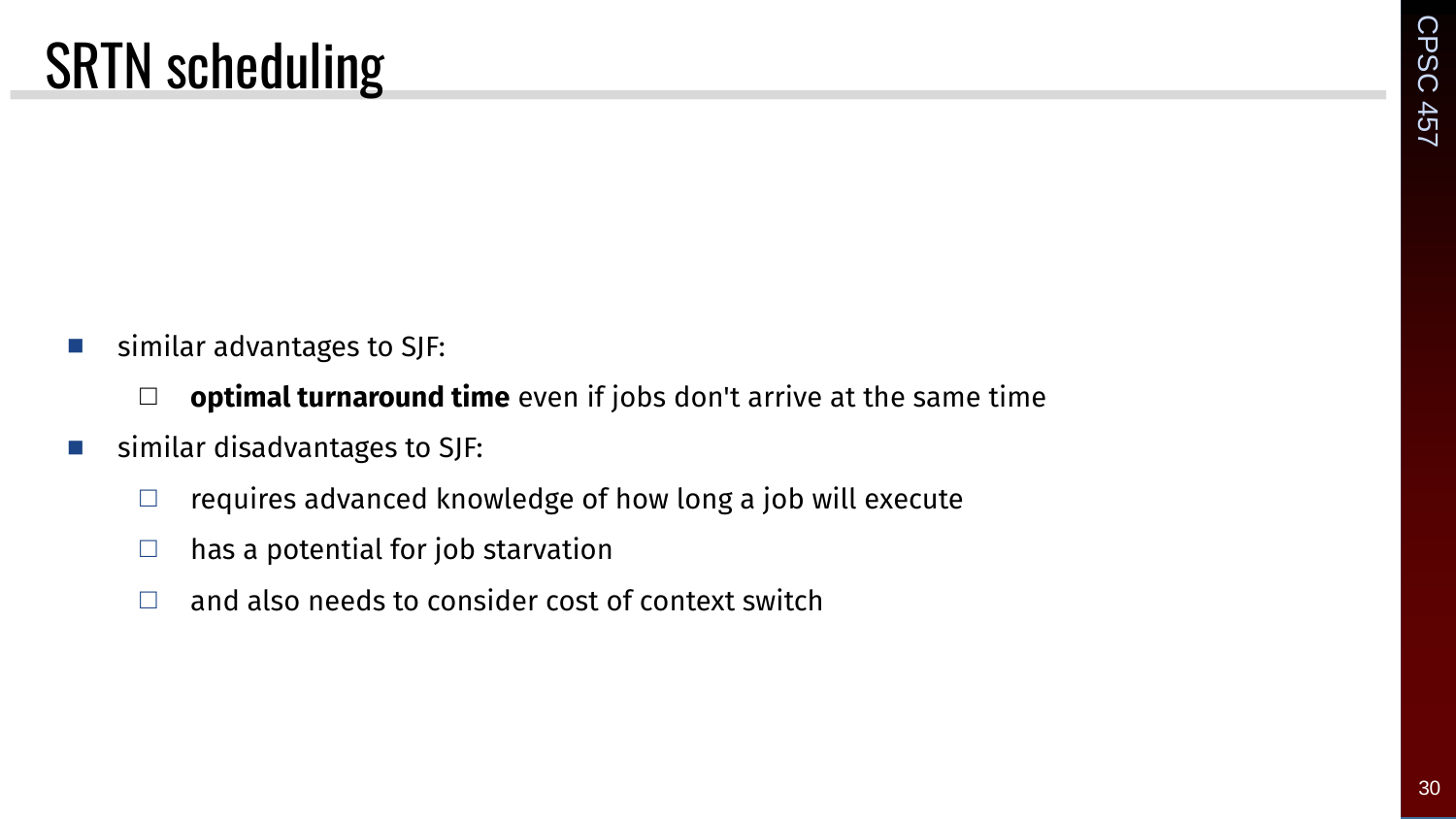

# SRTN scheduling
similar advantages to SJF:
optimal turnaround time even if jobs don't arrive at the same time
similar disadvantages to SJF:
requires advanced knowledge of how long a job will execute
has a potential for job starvation
and also needs to consider cost of context switch